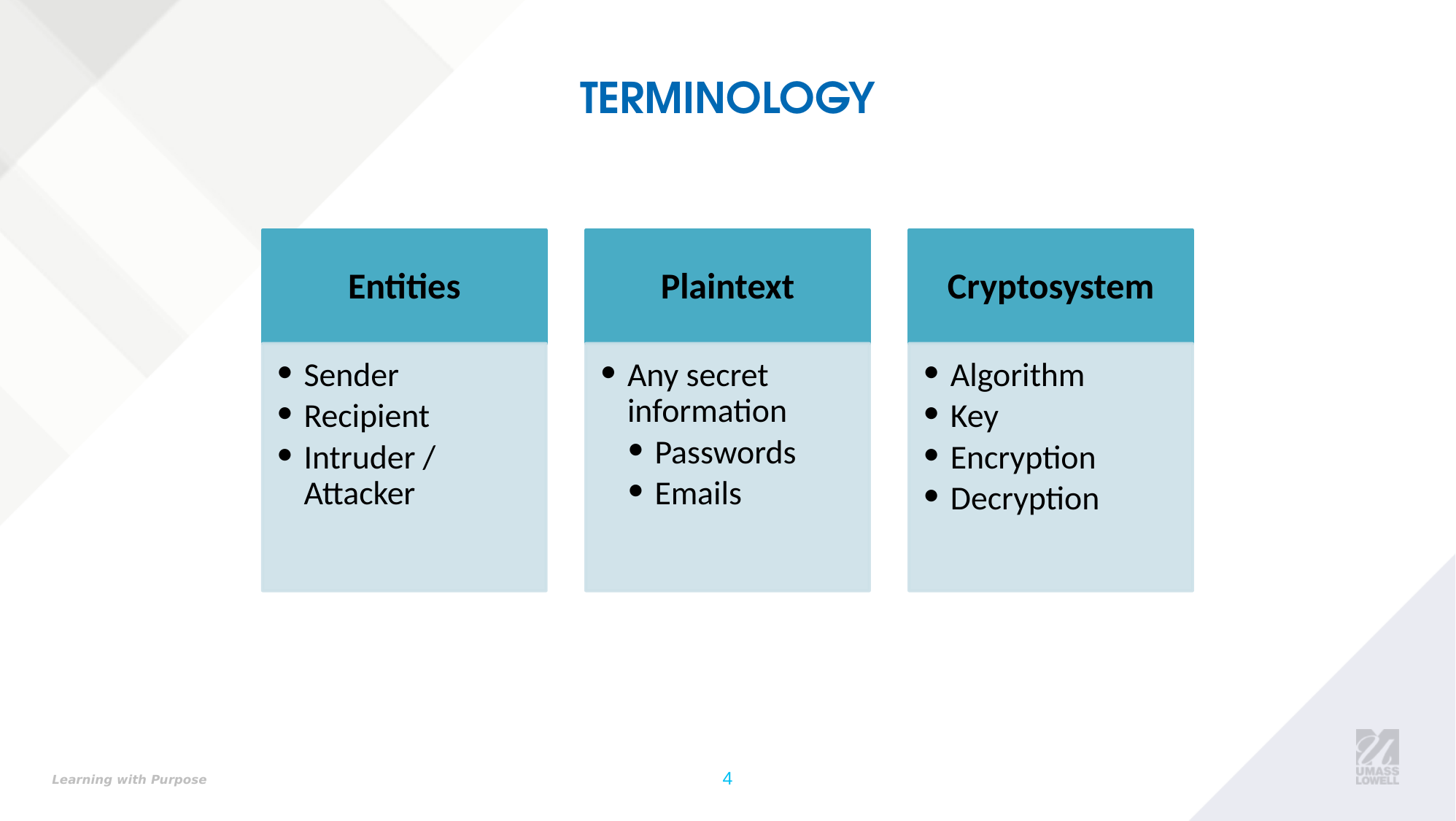

# TERMINOLOGY

Entities

Plaintext

Cryptosystem

Sender
Recipient
Intruder / Attacker

Any secret information
Passwords
Emails

Algorithm
Key
Encryption
Decryption
4